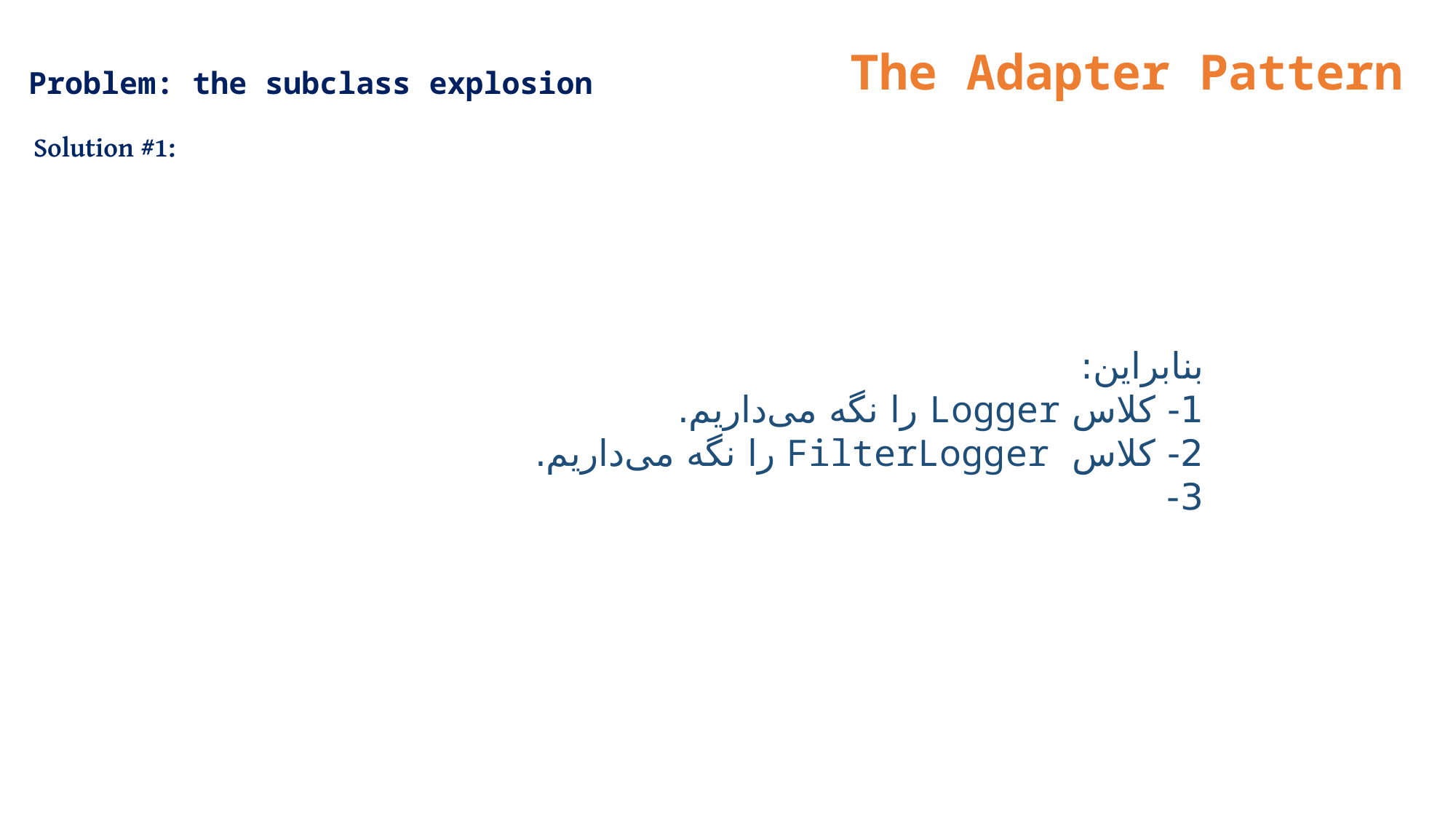

The Adapter Pattern
Problem: the subclass explosion
Solution #1:
بنابراین:
1- کلاس Logger را نگه می‌داریم.
2- کلاس  FilterLogger را نگه می‌داریم.
3-